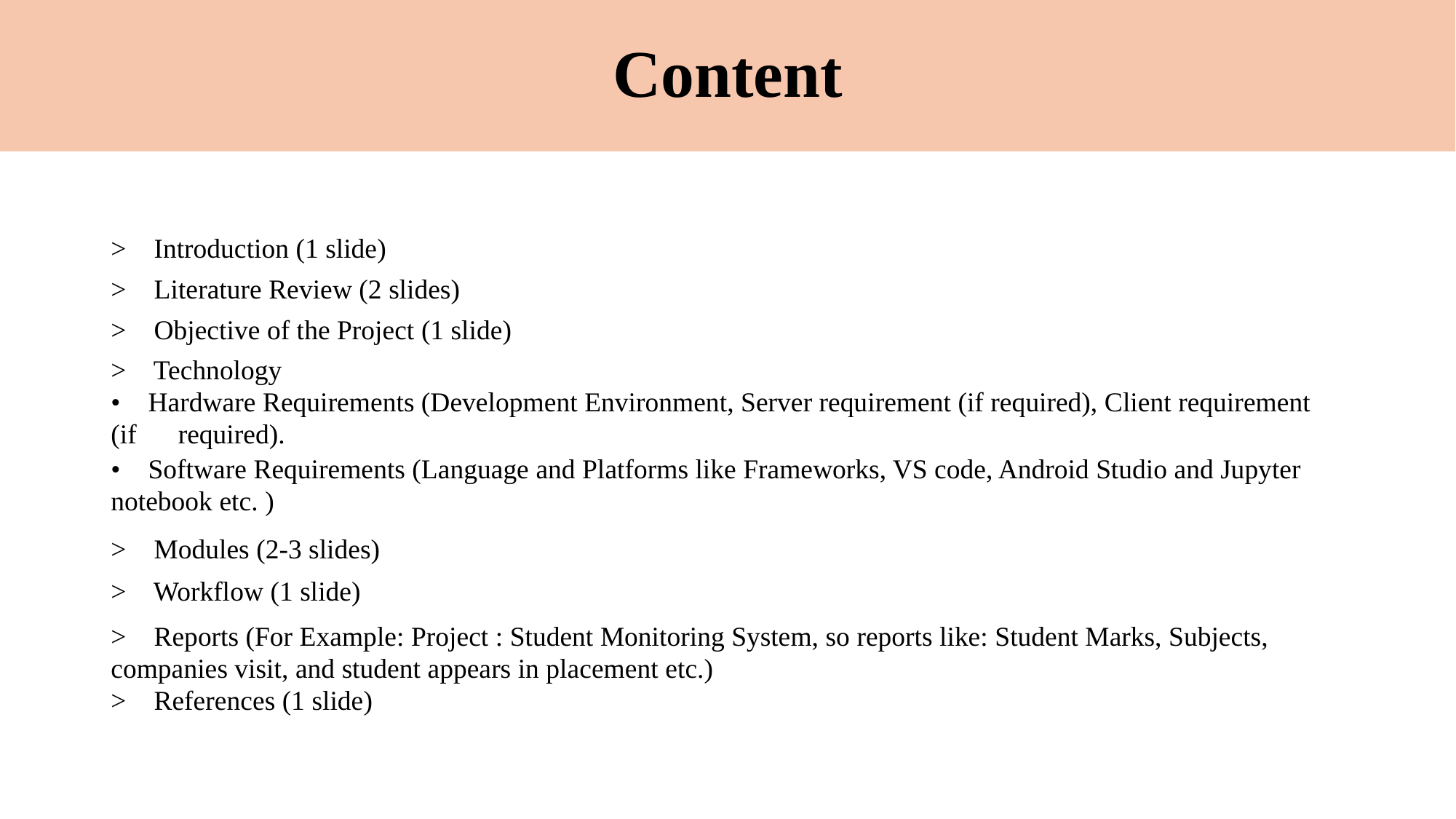

# Content
>    Introduction (1 slide)
>    Literature Review (2 slides)
>    Objective of the Project (1 slide)
>    Technology
•    Hardware Requirements (Development Environment, Server requirement (if required), Client requirement (if      required).
•    Software Requirements (Language and Platforms like Frameworks, VS code, Android Studio and Jupyter notebook etc. )
>    Modules (2-3 slides)
>    Workflow (1 slide)
>    Reports (For Example: Project : Student Monitoring System, so reports like: Student Marks, Subjects, companies visit, and student appears in placement etc.)
>    References (1 slide)